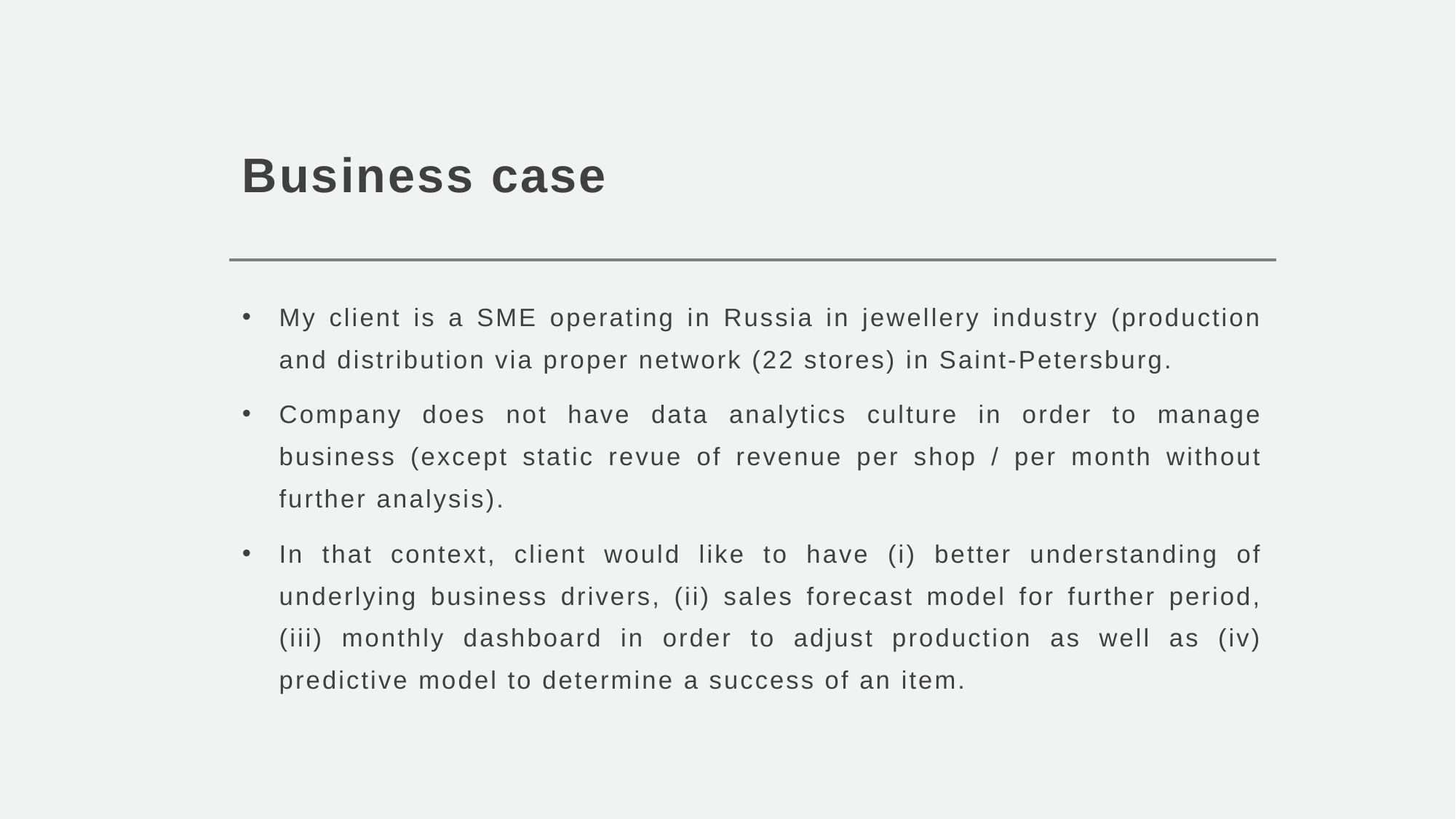

# Business case
My client is a SME operating in Russia in jewellery industry (production and distribution via proper network (22 stores) in Saint-Petersburg.
Company does not have data analytics culture in order to manage business (except static revue of revenue per shop / per month without further analysis).
In that context, client would like to have (i) better understanding of underlying business drivers, (ii) sales forecast model for further period, (iii) monthly dashboard in order to adjust production as well as (iv) predictive model to determine a success of an item.